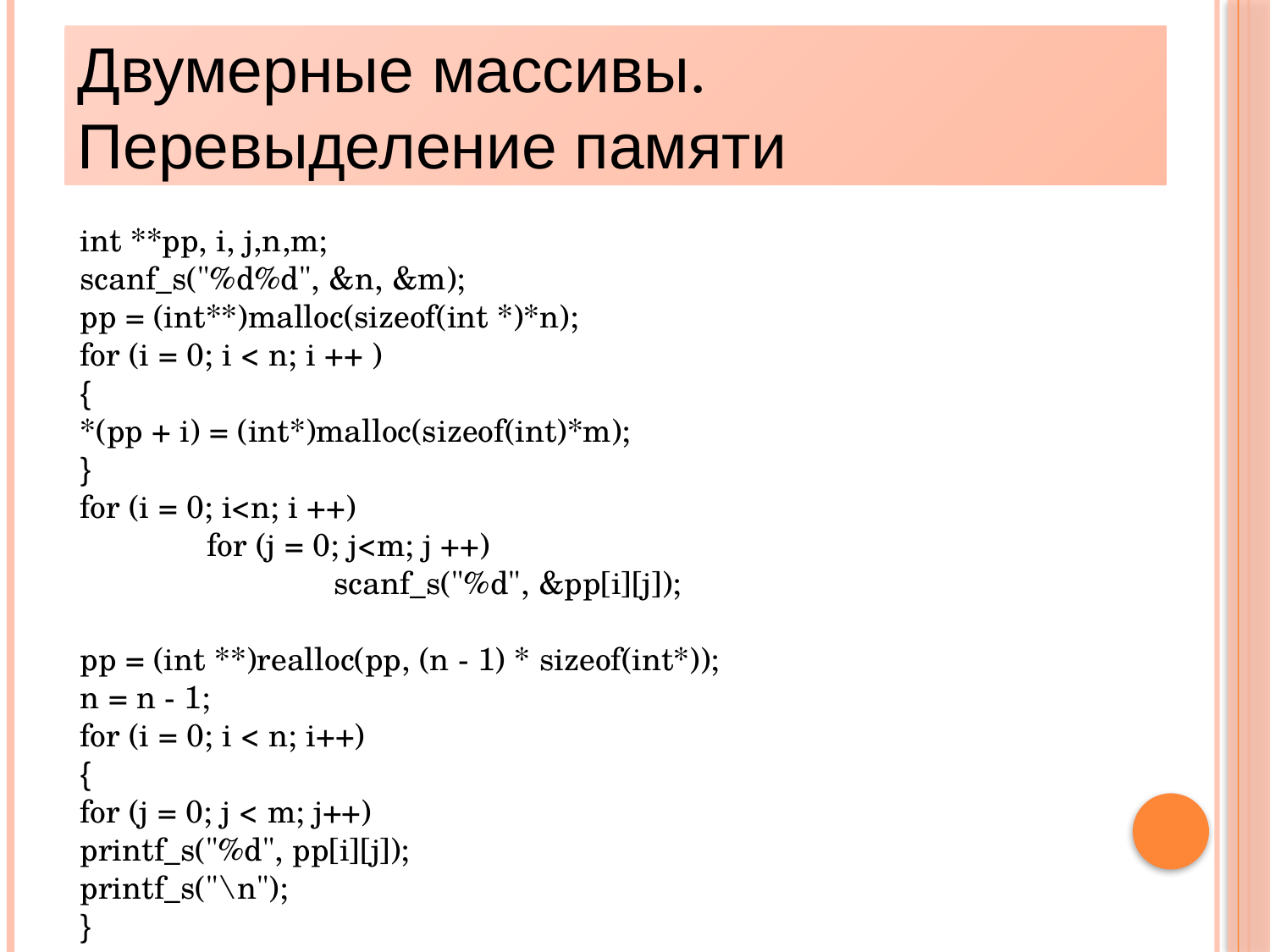

Двумерные массивы. Перевыделение памяти
26
int **pp, i, j,n,m;
scanf_s("%d%d", &n, &m);
pp = (int**)malloc(sizeof(int *)*n);
for (i = 0; i < n; i ++ )
{
*(pp + i) = (int*)malloc(sizeof(int)*m);
}
for (i = 0; i<n; i ++)
	for (j = 0; j<m; j ++)
		scanf_s("%d", &pp[i][j]);

pp = (int **)realloc(pp, (n - 1) * sizeof(int*));
n = n - 1;
for (i = 0; i < n; i++)
{
for (j = 0; j < m; j++)
printf_s("%d", pp[i][j]);
printf_s("\n");
}